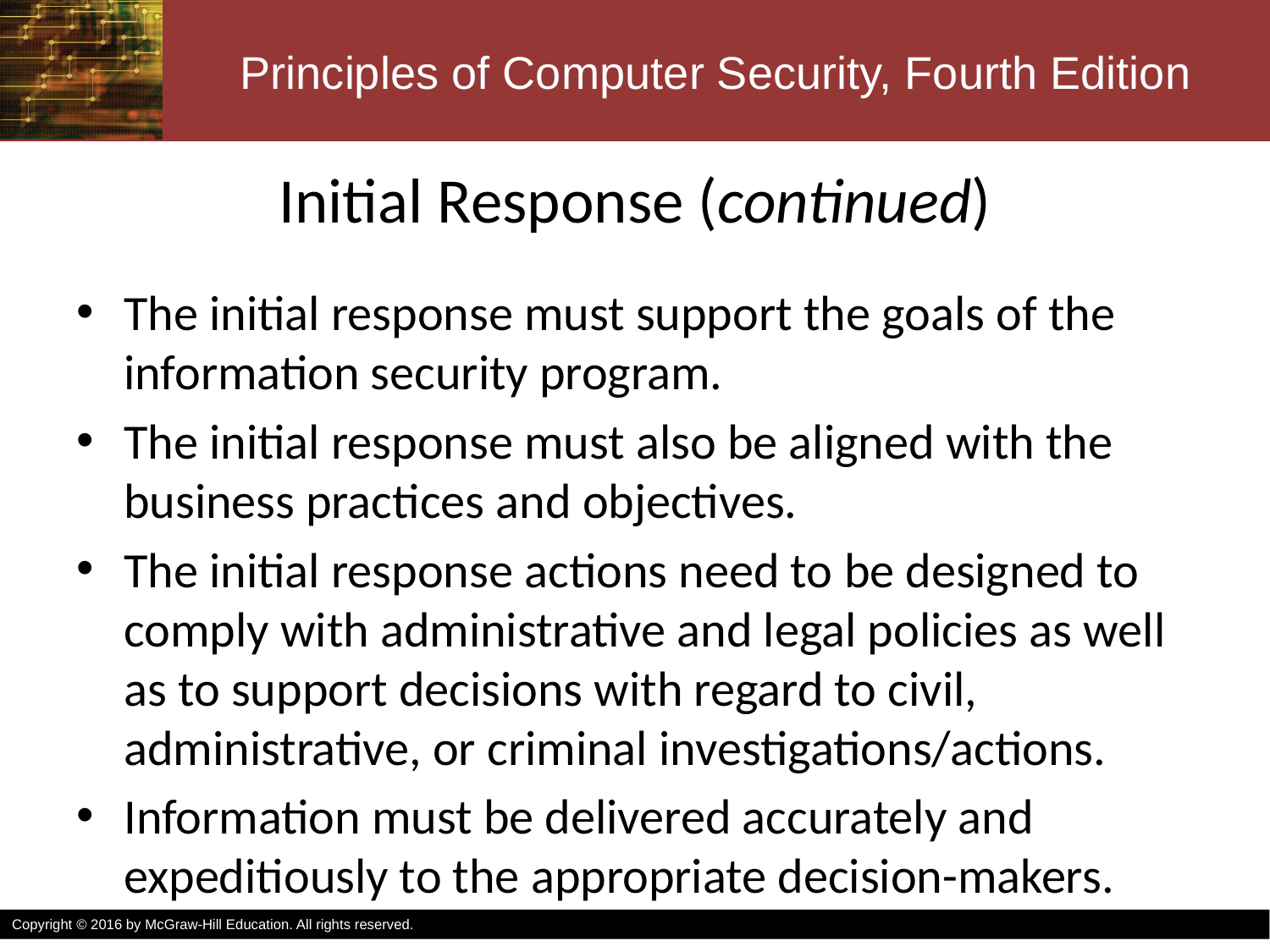

# Initial Response (continued)
The initial response must support the goals of the information security program.
The initial response must also be aligned with the business practices and objectives.
The initial response actions need to be designed to comply with administrative and legal policies as well as to support decisions with regard to civil, administrative, or criminal investigations/actions.
Information must be delivered accurately and expeditiously to the appropriate decision-makers.